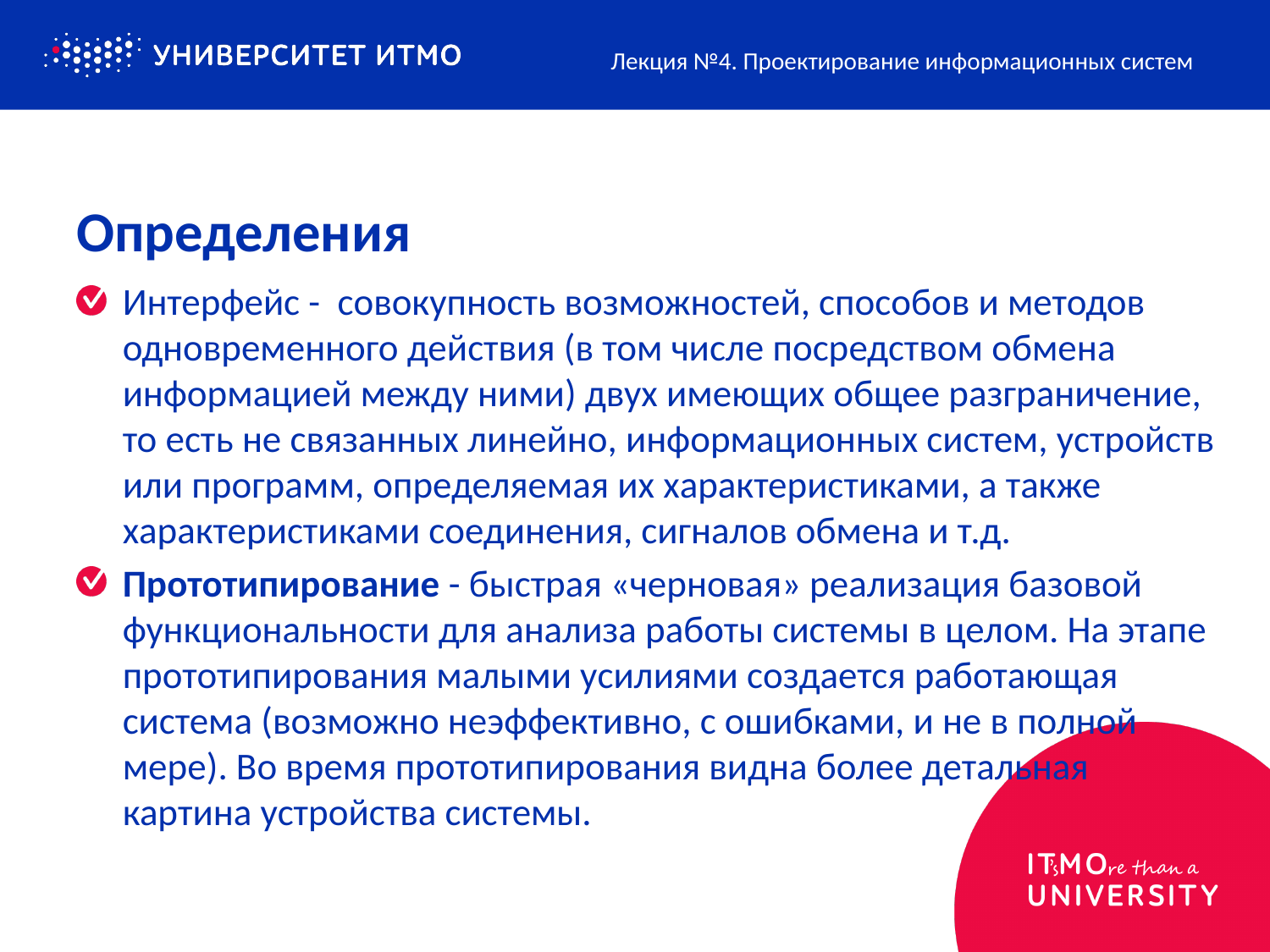

Лекция №4. Проектирование информационных систем
# Определения
Интерфейс -  совокупность возможностей, способов и методов одновременного действия (в том числе посредством обмена информацией между ними) двух имеющих общее разграничение, то есть не связанных линейно, информационных систем, устройств или программ, определяемая их характеристиками, а также характеристиками соединения, сигналов обмена и т.д.
Прототипирование - быстрая «черновая» реализация базовой функциональности для анализа работы системы в целом. На этапе прототипирования малыми усилиями создается работающая система (возможно неэффективно, с ошибками, и не в полной мере). Во время прототипирования видна более детальная картина устройства системы.